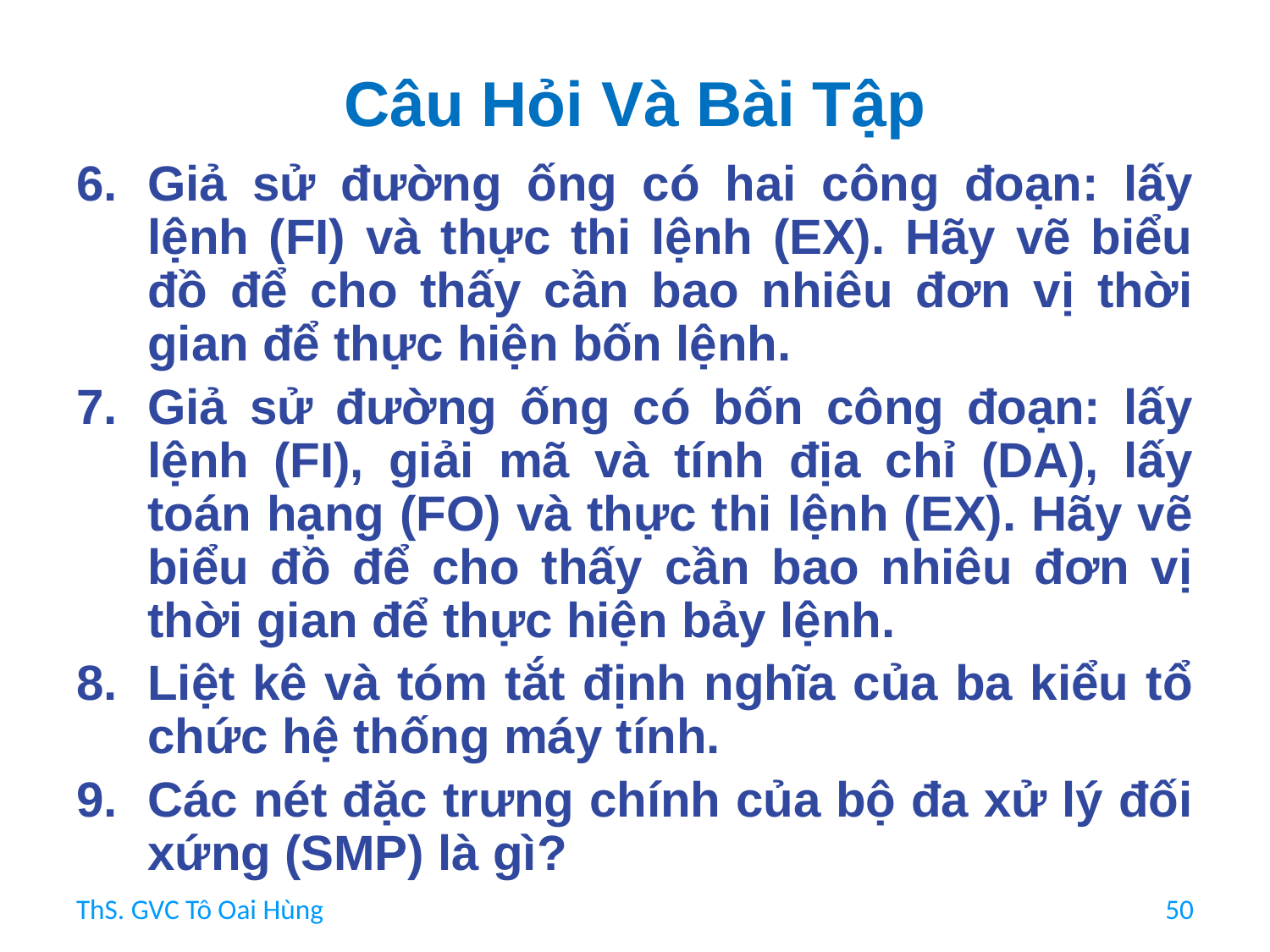

# Câu Hỏi Và Bài Tập
Giả sử đường ống có hai công đoạn: lấy lệnh (FI) và thực thi lệnh (EX). Hãy vẽ biểu đồ để cho thấy cần bao nhiêu đơn vị thời gian để thực hiện bốn lệnh.
Giả sử đường ống có bốn công đoạn: lấy lệnh (FI), giải mã và tính địa chỉ (DA), lấy toán hạng (FO) và thực thi lệnh (EX). Hãy vẽ biểu đồ để cho thấy cần bao nhiêu đơn vị thời gian để thực hiện bảy lệnh.
Liệt kê và tóm tắt định nghĩa của ba kiểu tổ chức hệ thống máy tính.
Các nét đặc trưng chính của bộ đa xử lý đối xứng (SMP) là gì?
ThS. GVC Tô Oai Hùng
50